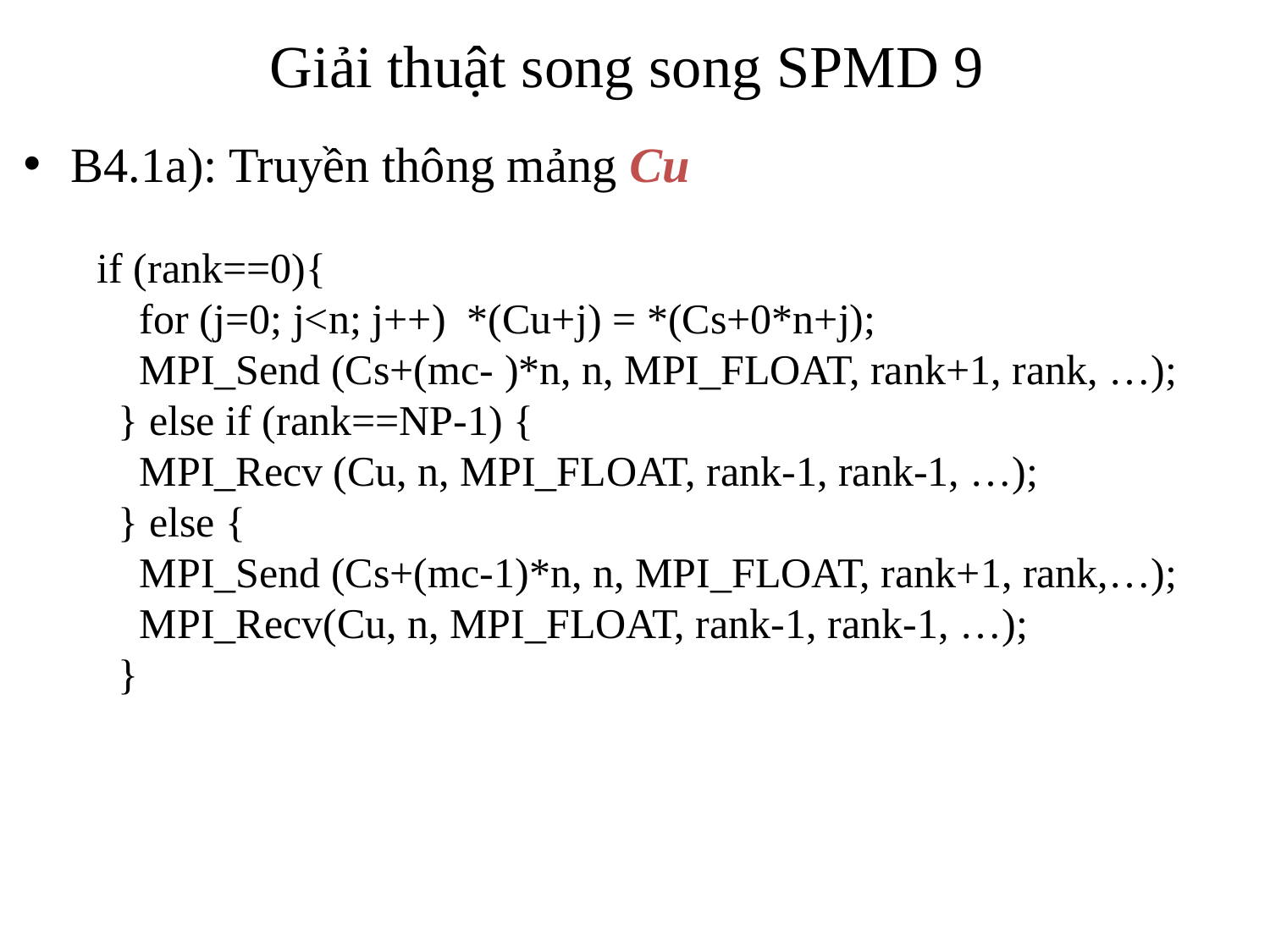

Giải thuật song song SPMD 9
B4.1a): Truyền thông mảng Cu
if (rank==0){
    for (j=0; j<n; j++)  *(Cu+j) = *(Cs+0*n+j);
    MPI_Send (Cs+(mc- )*n, n, MPI_FLOAT, rank+1, rank, …);
  } else if (rank==NP-1) {
    MPI_Recv (Cu, n, MPI_FLOAT, rank-1, rank-1, …);
  } else {
    MPI_Send (Cs+(mc-1)*n, n, MPI_FLOAT, rank+1, rank,…);
    MPI_Recv(Cu, n, MPI_FLOAT, rank-1, rank-1, …);
  }